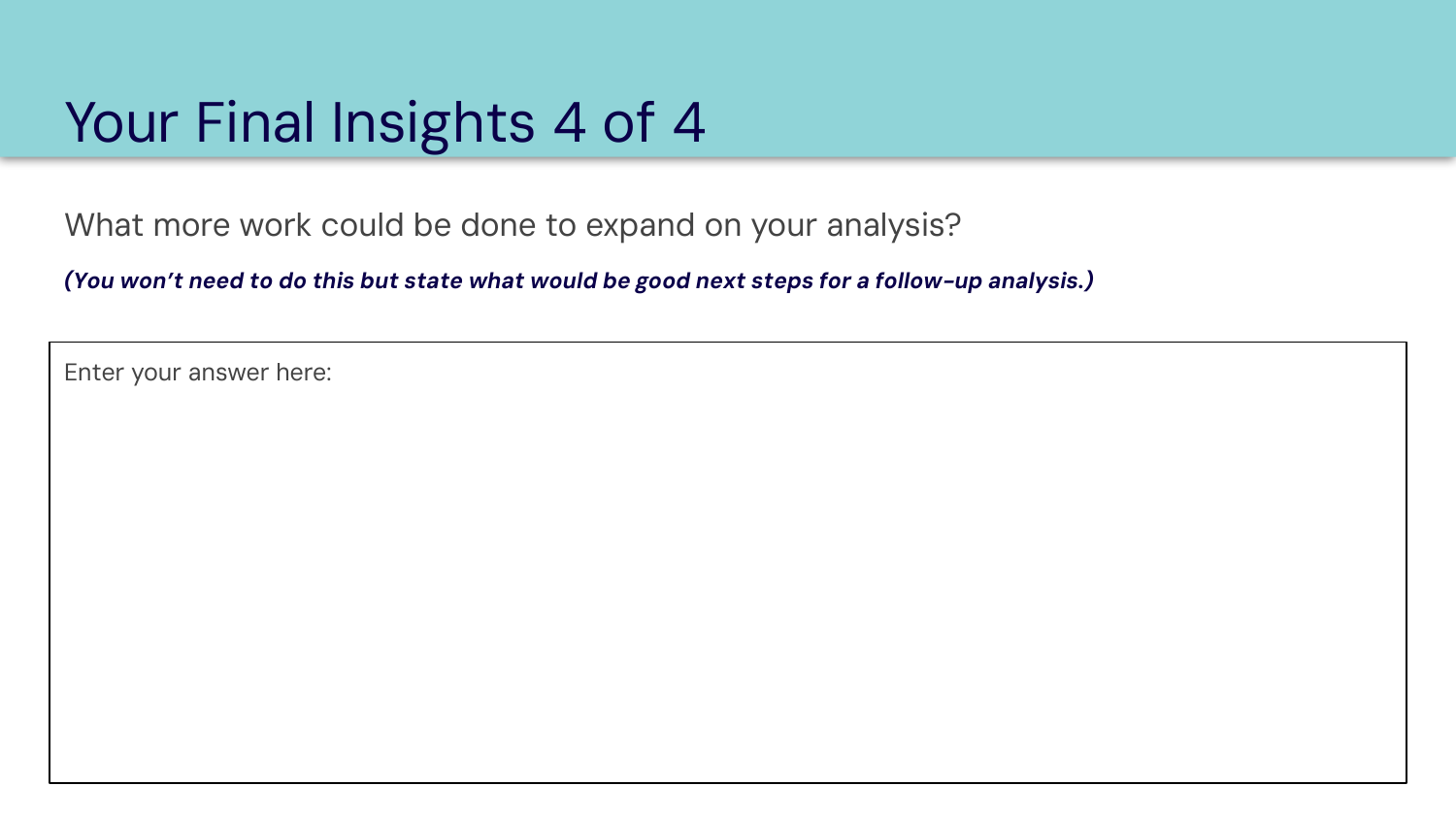

# Your Final Insights 4 of 4
What more work could be done to expand on your analysis?
(You won’t need to do this but state what would be good next steps for a follow-up analysis.)
Enter your answer here: